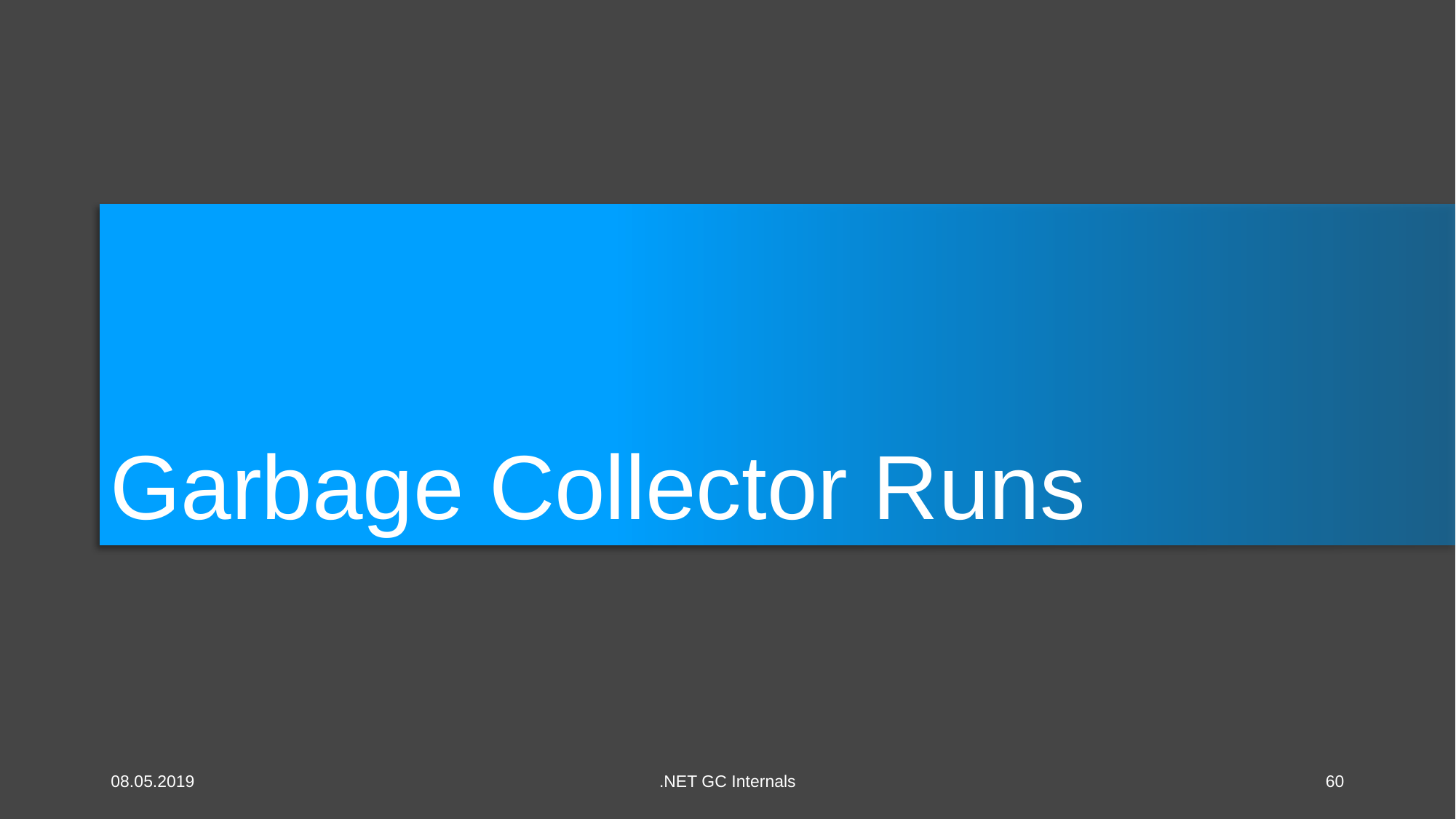

# Garbage Collector Runs

08.05.2019
.NET GC Internals
60